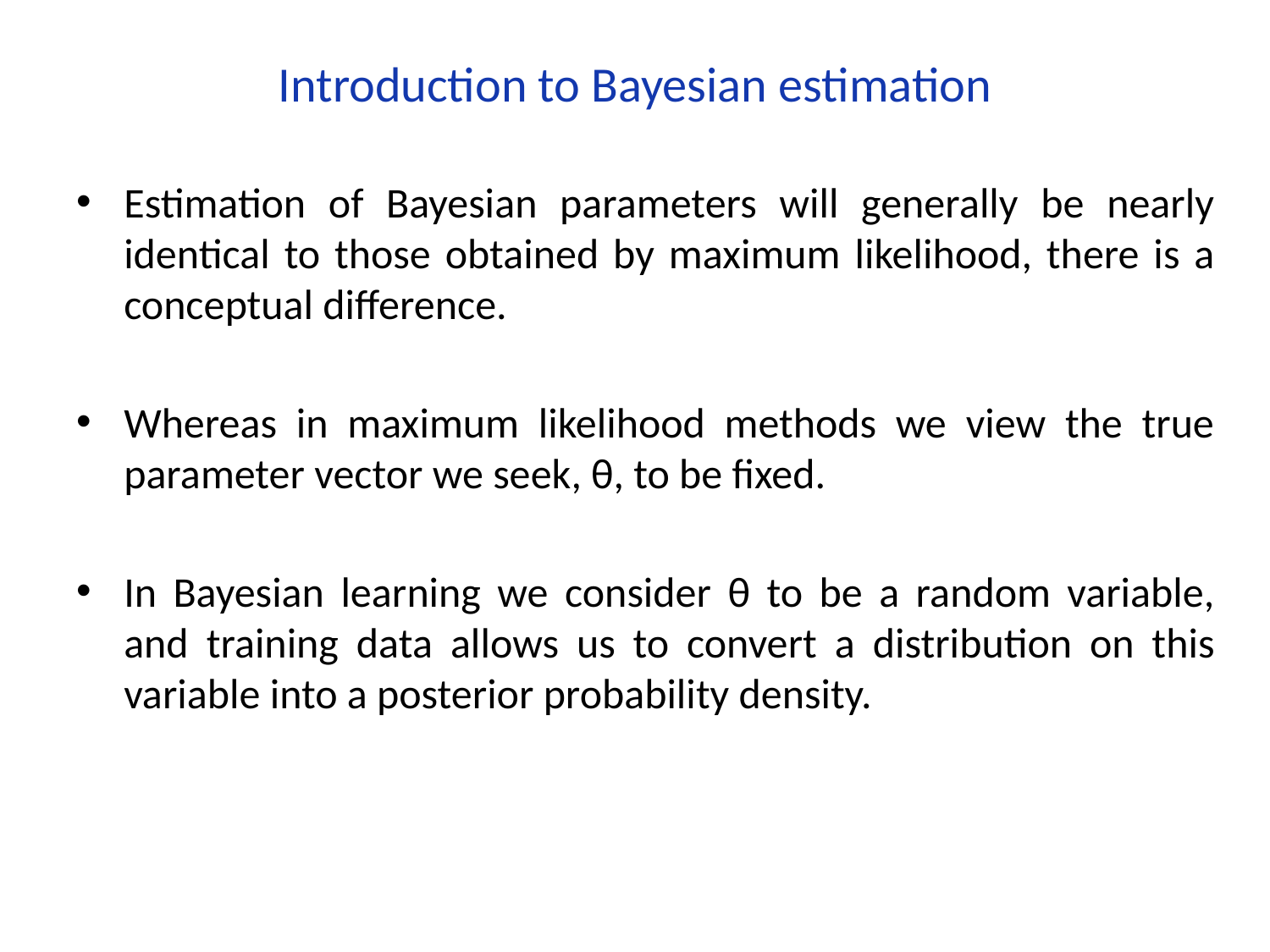

# Introduction to Bayesian estimation
Estimation of Bayesian parameters will generally be nearly identical to those obtained by maximum likelihood, there is a conceptual difference.

Whereas in maximum likelihood methods we view the true parameter vector we seek, θ, to be fixed.

In Bayesian learning we consider θ to be a random variable, and training data allows us to convert a distribution on this variable into a posterior probability density.